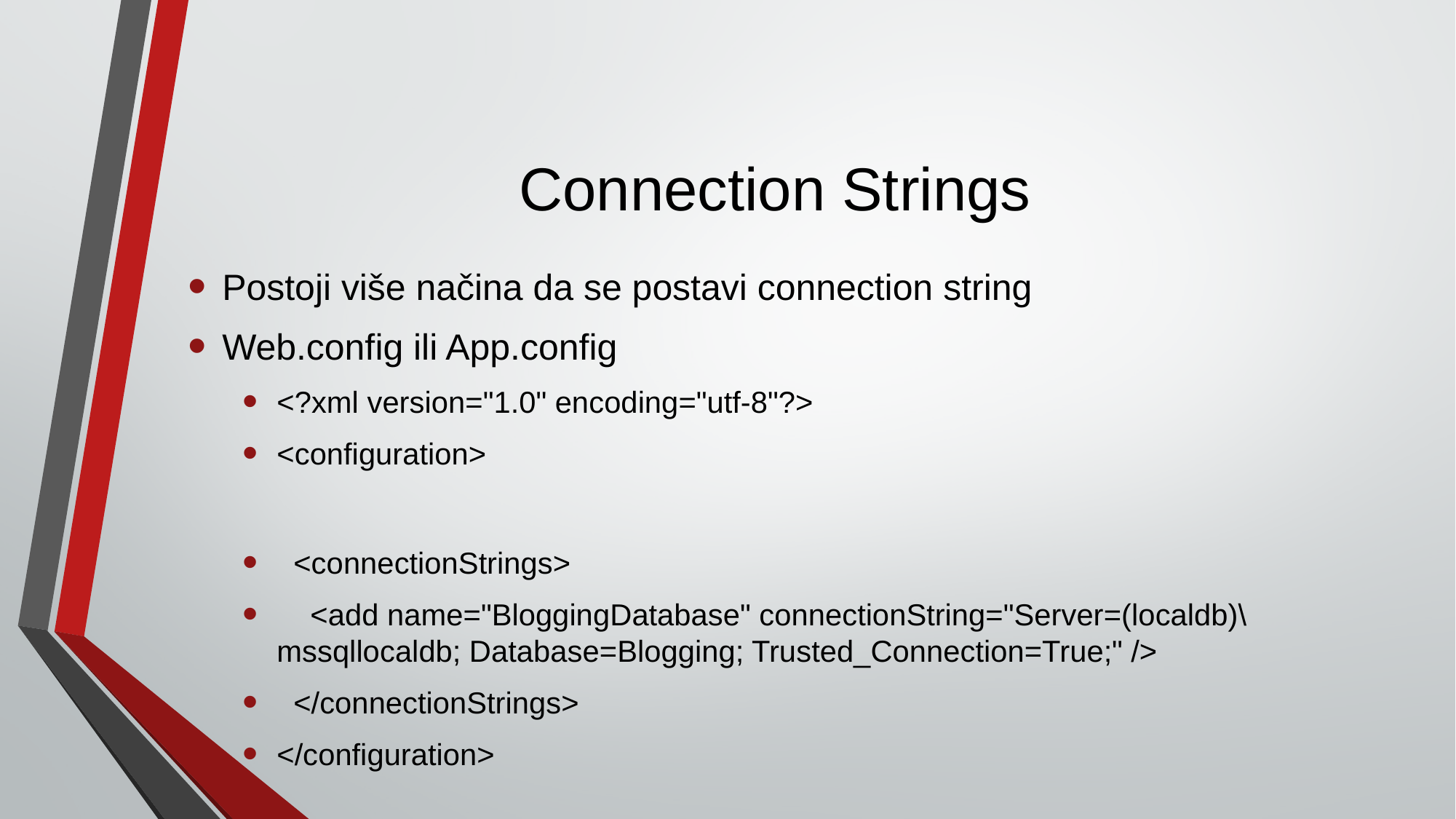

# Connection Strings
Postoji više načina da se postavi connection string
Web.config ili App.config
<?xml version="1.0" encoding="utf-8"?>
<configuration>

  <connectionStrings>
    <add name="BloggingDatabase" connectionString="Server=(localdb)\mssqllocaldb; Database=Blogging; Trusted_Connection=True;" />
  </connectionStrings>
</configuration>